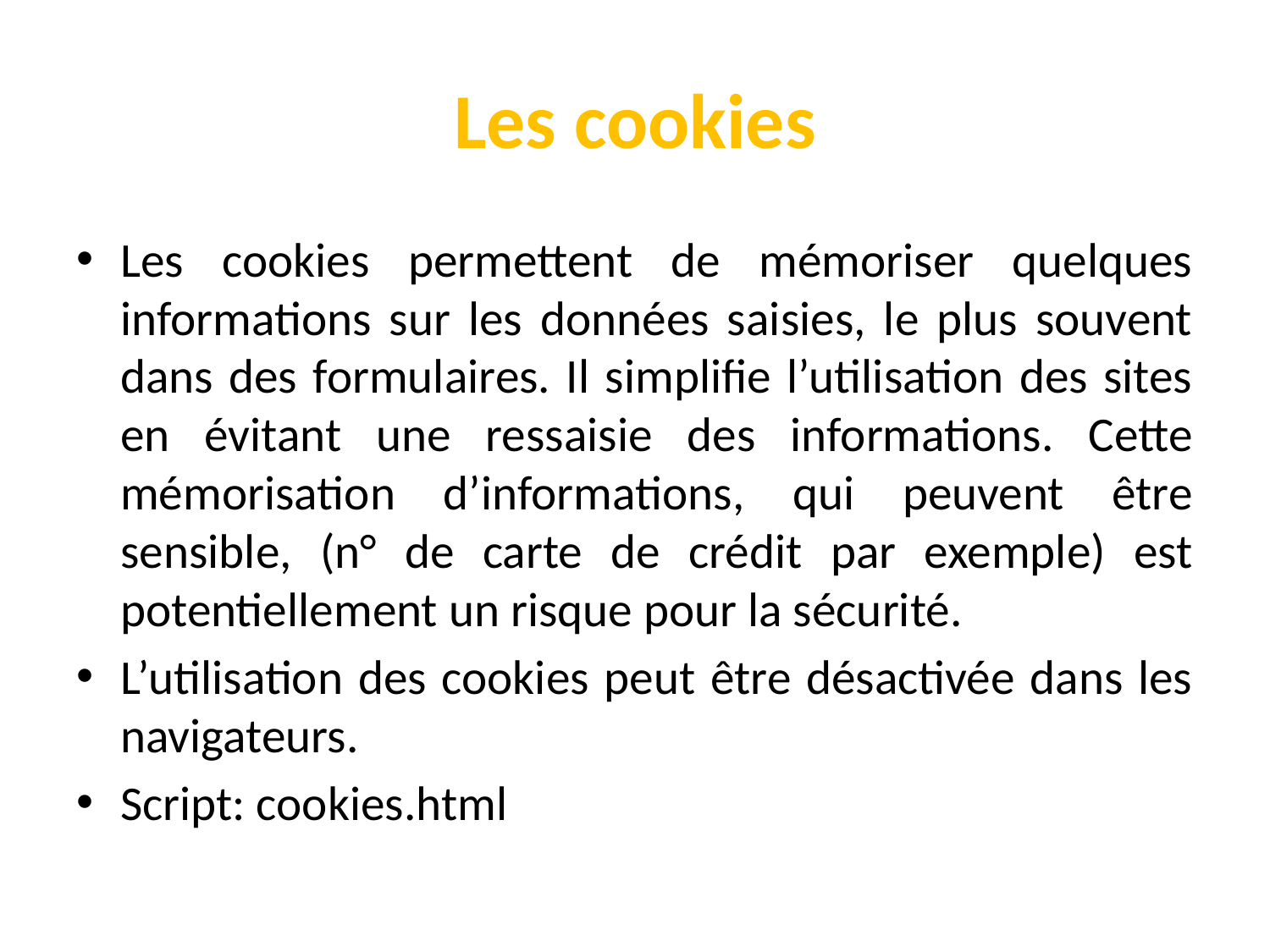

# Les cookies
Les cookies permettent de mémoriser quelques informations sur les données saisies, le plus souvent dans des formulaires. Il simplifie l’utilisation des sites en évitant une ressaisie des informations. Cette mémorisation d’informations, qui peuvent être sensible, (n° de carte de crédit par exemple) est potentiellement un risque pour la sécurité.
L’utilisation des cookies peut être désactivée dans les navigateurs.
Script: cookies.html